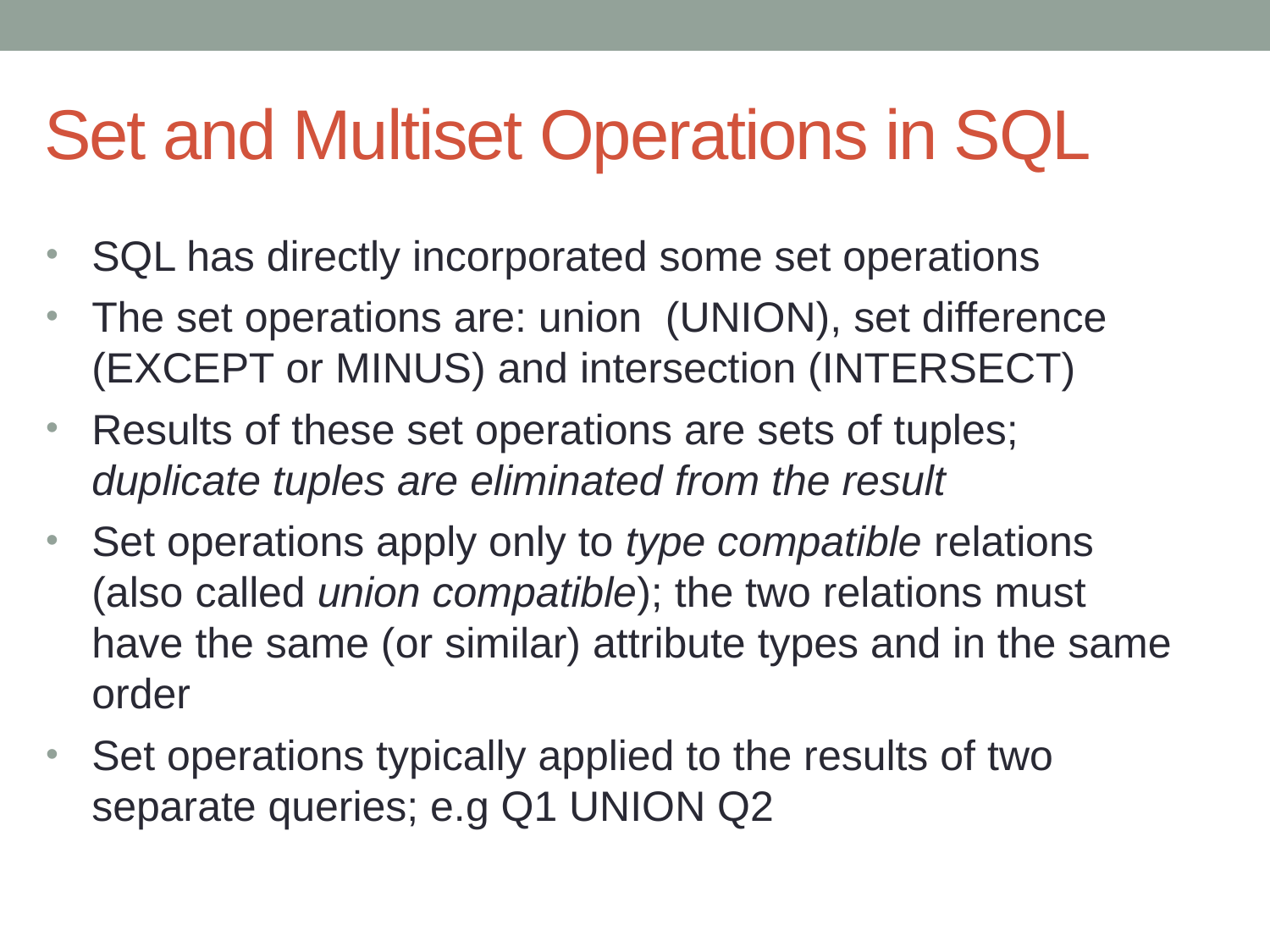

# Set and Multiset Operations in SQL
SQL has directly incorporated some set operations
The set operations are: union  (UNION), set difference (EXCEPT or MINUS) and intersection (INTERSECT)
Results of these set operations are sets of tuples; duplicate tuples are eliminated from the result
Set operations apply only to type compatible relations (also called union compatible); the two relations must have the same (or similar) attribute types and in the same order
Set operations typically applied to the results of two separate queries; e.g Q1 UNION Q2